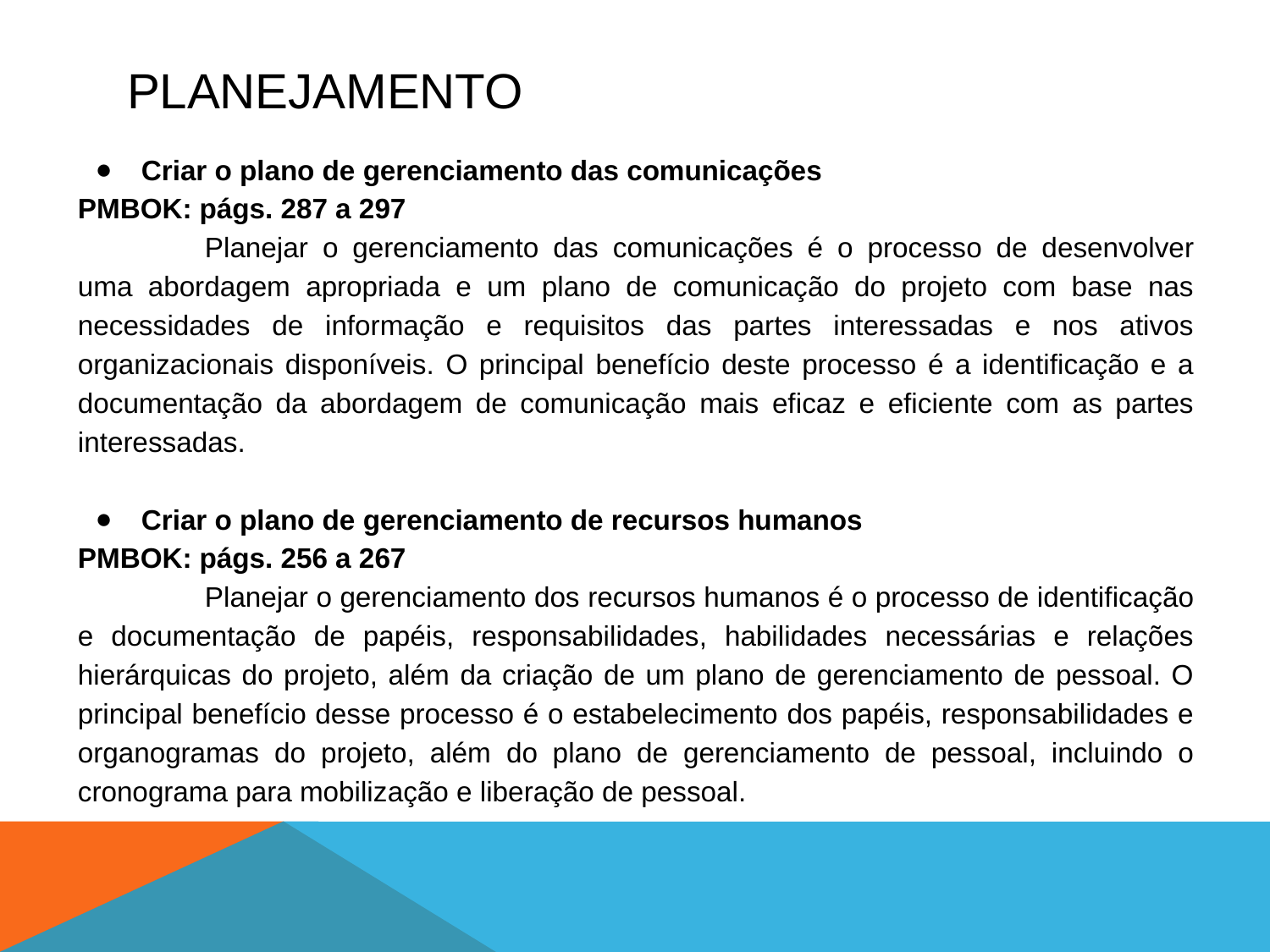

# PLANEJAMENTO
Criar o plano de gerenciamento das comunicações
PMBOK: págs. 287 a 297
	Planejar o gerenciamento das comunicações é o processo de desenvolver uma abordagem apropriada e um plano de comunicação do projeto com base nas necessidades de informação e requisitos das partes interessadas e nos ativos organizacionais disponíveis. O principal benefício deste processo é a identificação e a documentação da abordagem de comunicação mais eficaz e eficiente com as partes interessadas.

Criar o plano de gerenciamento de recursos humanos
PMBOK: págs. 256 a 267
	Planejar o gerenciamento dos recursos humanos é o processo de identificação e documentação de papéis, responsabilidades, habilidades necessárias e relações hierárquicas do projeto, além da criação de um plano de gerenciamento de pessoal. O principal benefício desse processo é o estabelecimento dos papéis, responsabilidades e organogramas do projeto, além do plano de gerenciamento de pessoal, incluindo o cronograma para mobilização e liberação de pessoal.